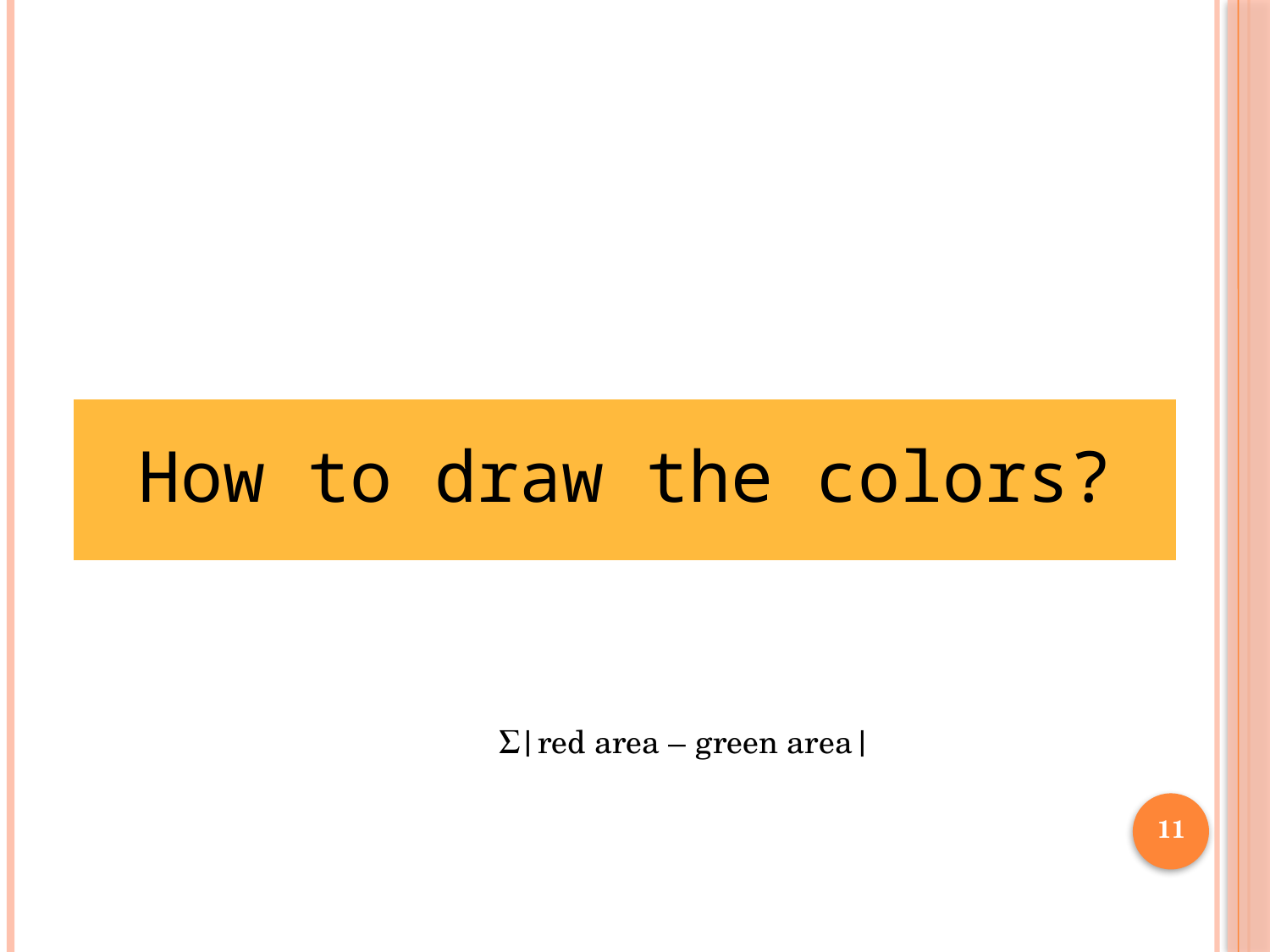

#

How to draw the colors?
Σ|red area – green area|
11